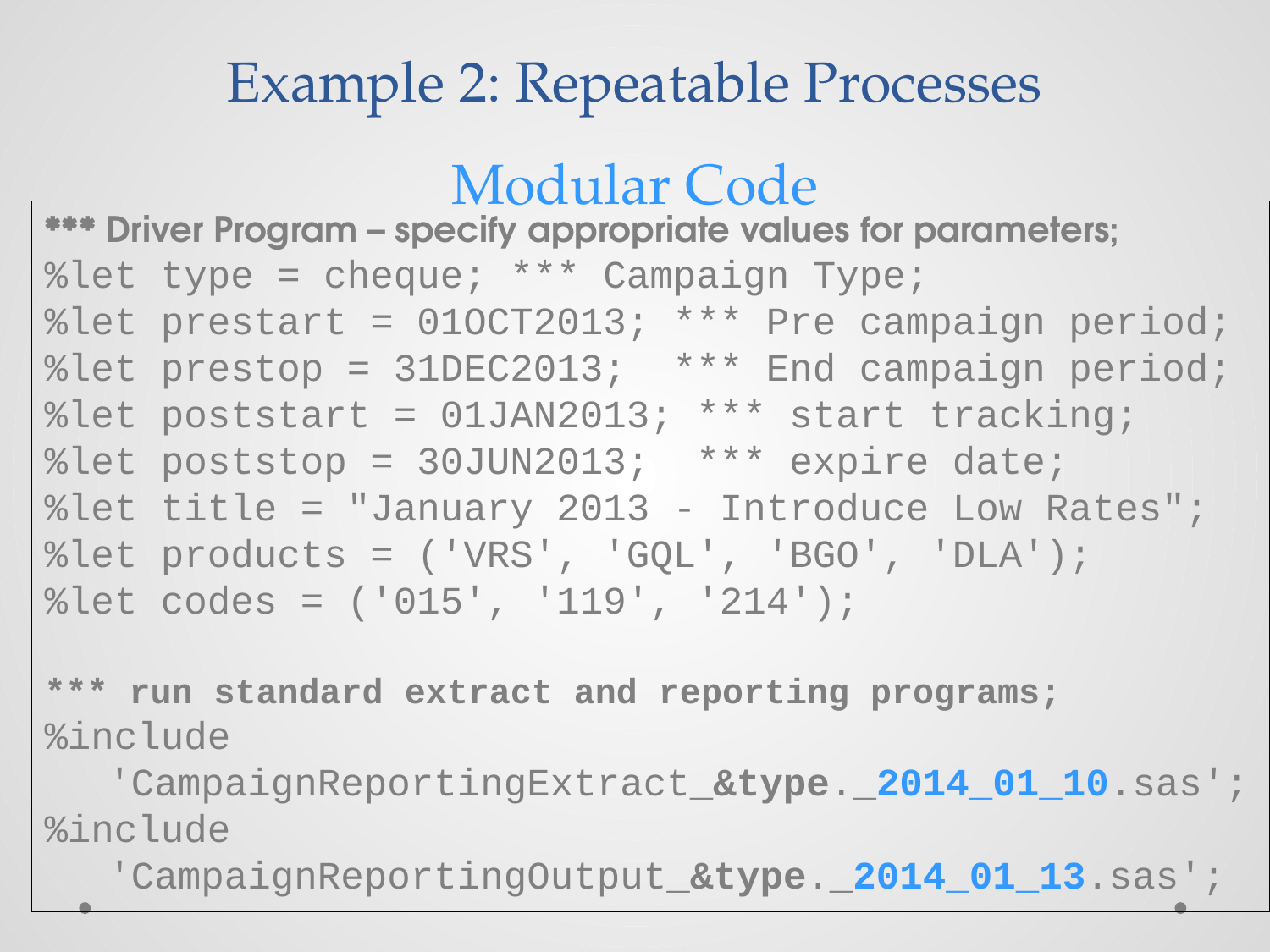

Example 2: Repeatable Processes
Modular Code
*** Driver Program – specify appropriate values for parameters;
%let type = cheque; *** Campaign Type;
%let prestart = 01OCT2013; *** Pre campaign period;
%let prestop = 31DEC2013;  *** End campaign period;
%let poststart = 01JAN2013; *** start tracking;
%let poststop = 30JUN2013;  *** expire date;
%let title = "January 2013 - Introduce Low Rates";
%let products = ('VRS', 'GQL', 'BGO', 'DLA');
%let codes = ('015', '119', '214');
*** run standard extract and reporting programs;
%include 'CampaignReportingExtract_&type._2014_01_10.sas';
%include 'CampaignReportingOutput_&type._2014_01_13.sas';